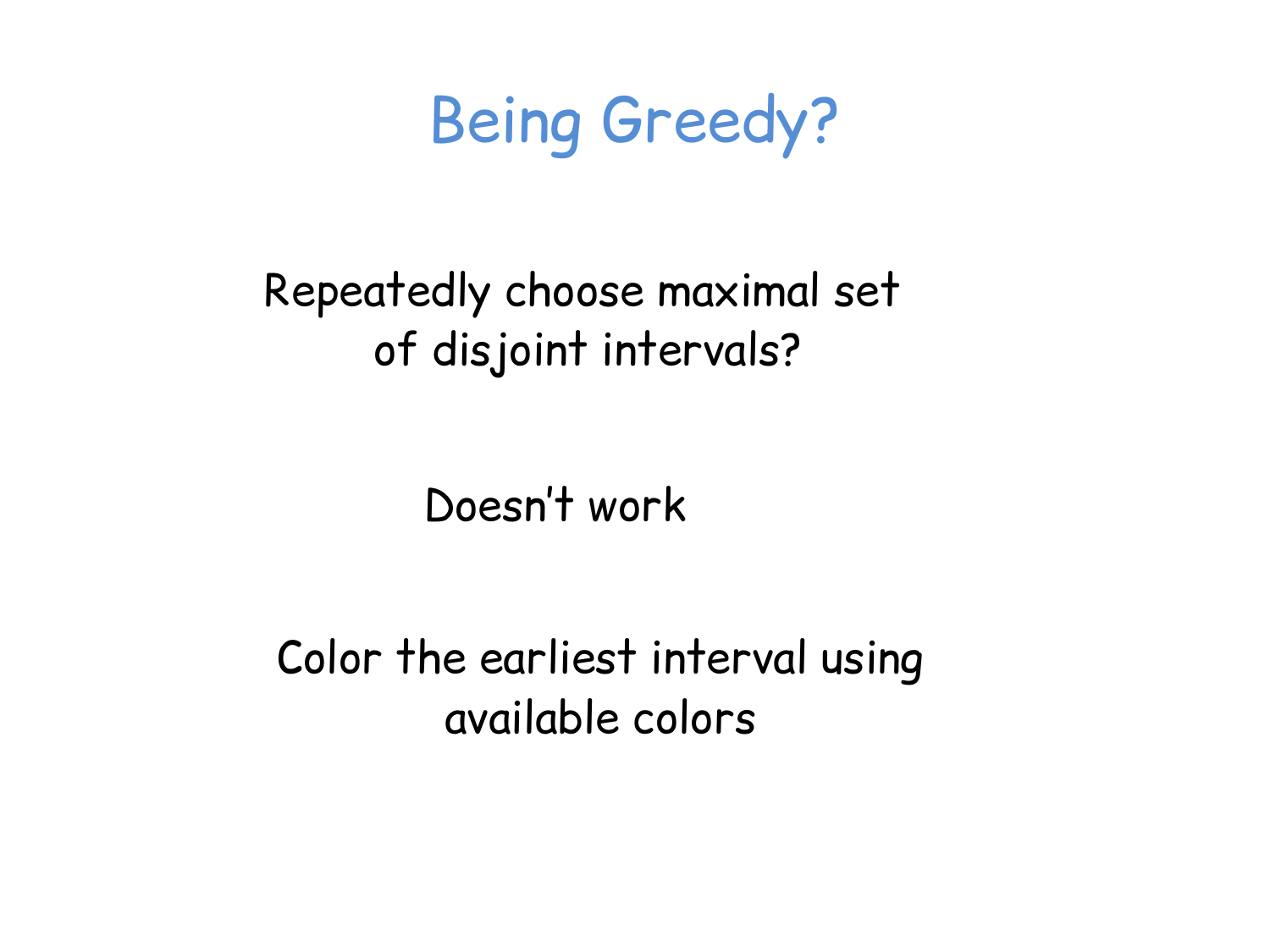

# Being Greedy?
Repeatedly choose maximal set
of disjoint intervals?
Doesn’t work
Color the earliest interval using
available colors